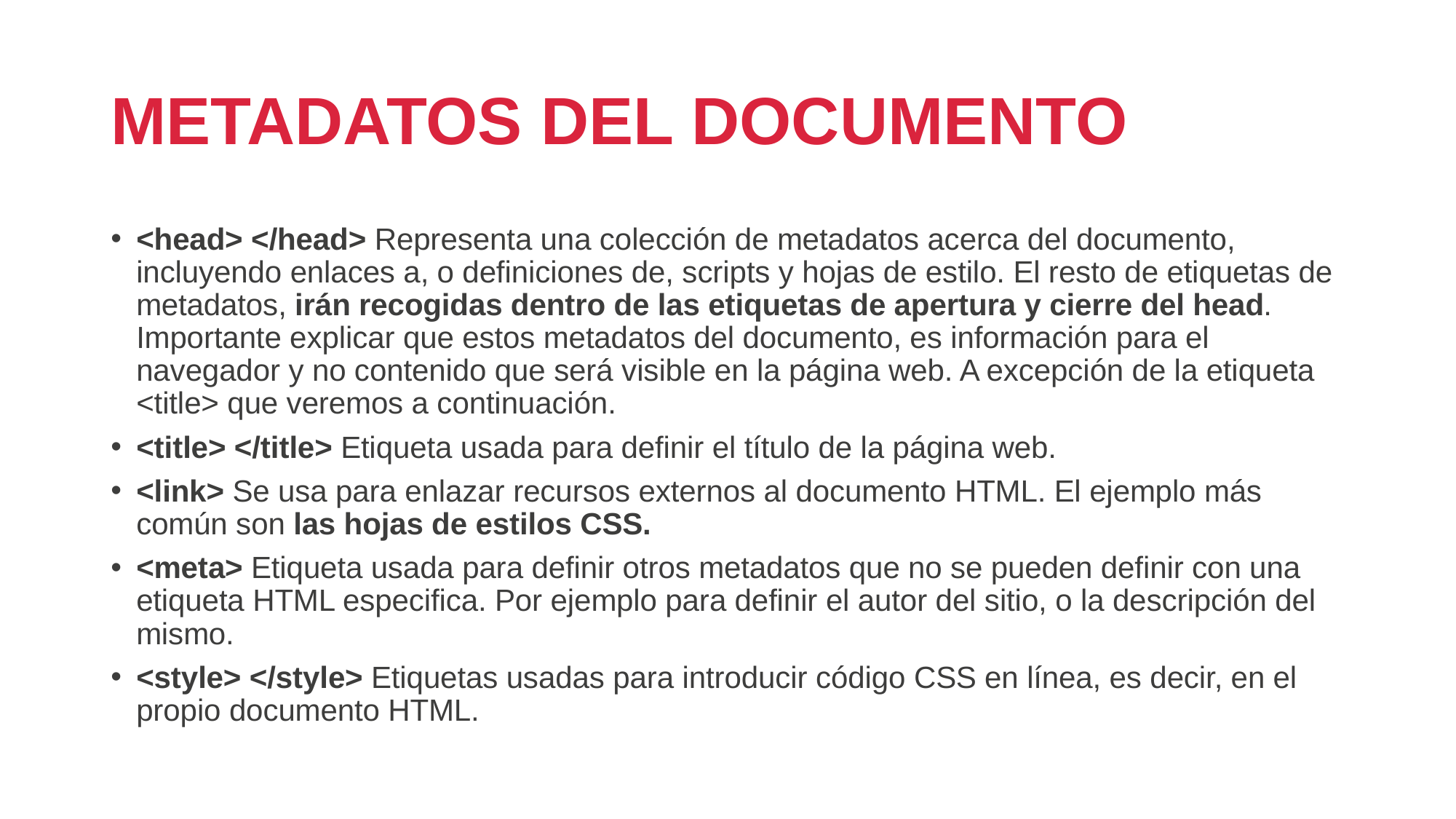

# METADATOS DEL DOCUMENTO
<head> </head> Representa una colección de metadatos acerca del documento, incluyendo enlaces a, o definiciones de, scripts y hojas de estilo. El resto de etiquetas de metadatos, irán recogidas dentro de las etiquetas de apertura y cierre del head. Importante explicar que estos metadatos del documento, es información para el navegador y no contenido que será visible en la página web. A excepción de la etiqueta <title> que veremos a continuación.
<title> </title> Etiqueta usada para definir el título de la página web.
<link> Se usa para enlazar recursos externos al documento HTML. El ejemplo más común son las hojas de estilos CSS.
<meta> Etiqueta usada para definir otros metadatos que no se pueden definir con una etiqueta HTML especifica. Por ejemplo para definir el autor del sitio, o la descripción del mismo.
<style> </style> Etiquetas usadas para introducir código CSS en línea, es decir, en el propio documento HTML.